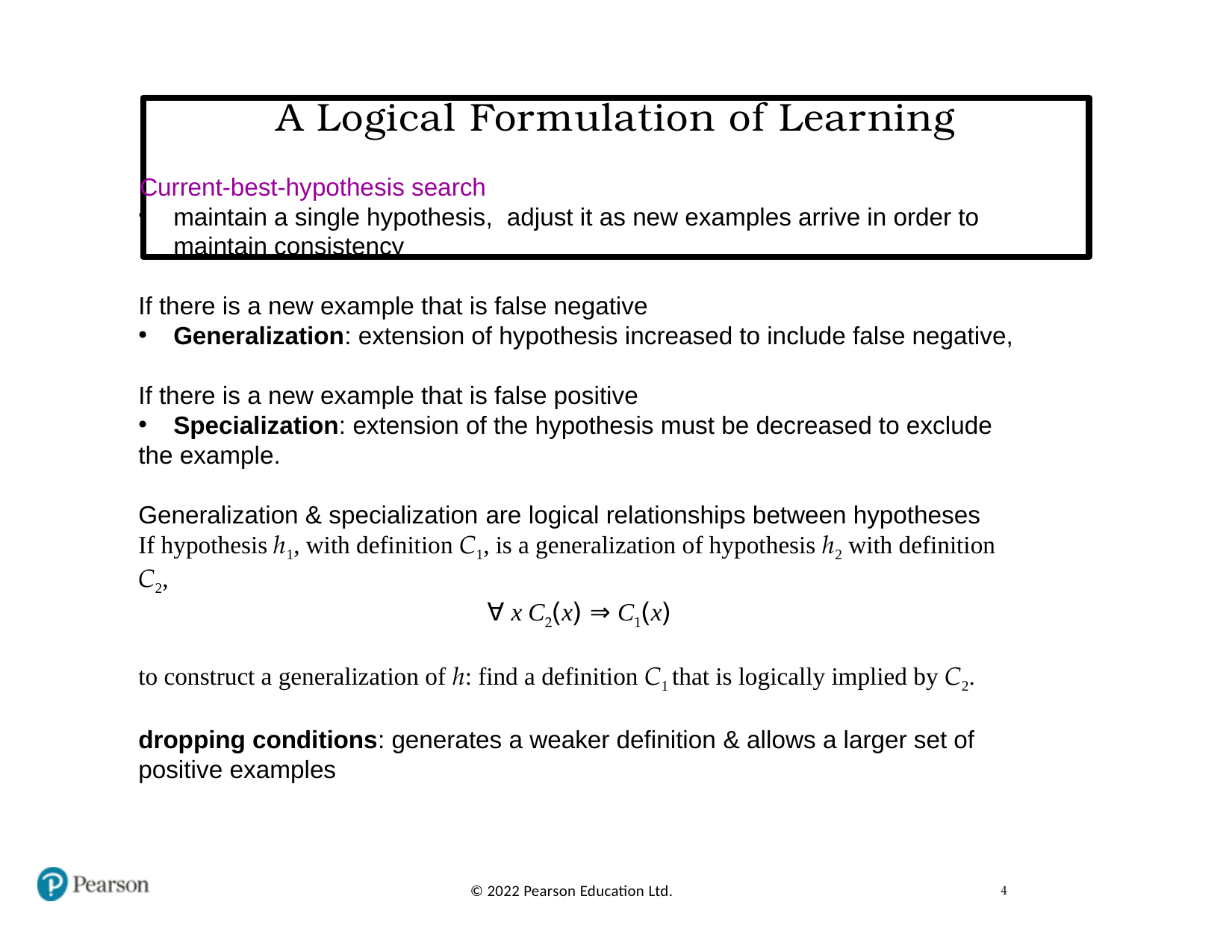

# A Logical Formulation of Learning
Current-best-hypothesis search
maintain a single hypothesis,  adjust it as new examples arrive in order to maintain consistency

If there is a new example that is false negative
Generalization: extension of hypothesis increased to include false negative,

If there is a new example that is false positive
Specialization: extension of the hypothesis must be decreased to exclude
the example.

Generalization & specialization are logical relationships between hypotheses
If hypothesis h1, with definition C1, is a generalization of hypothesis h2 with definition C2,
∀ x C2(x) ⇒ C1(x)

to construct a generalization of h: find a definition C1 that is logically implied by C2.

dropping conditions: generates a weaker definition & allows a larger set of positive examples
4